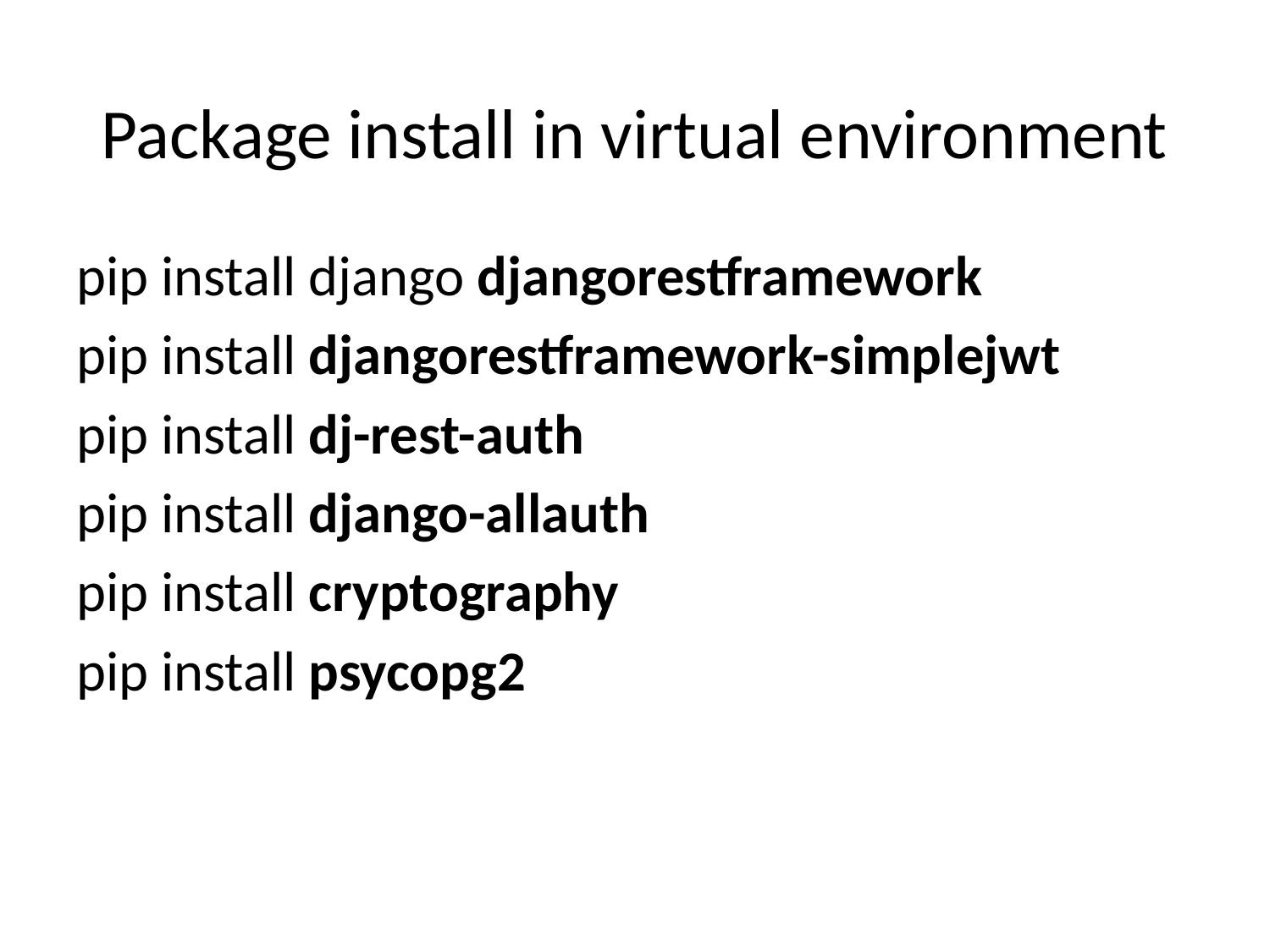

# Package install in virtual environment
pip install django djangorestframework
pip install djangorestframework-simplejwt
pip install dj-rest-auth
pip install django-allauth
pip install cryptography
pip install psycopg2